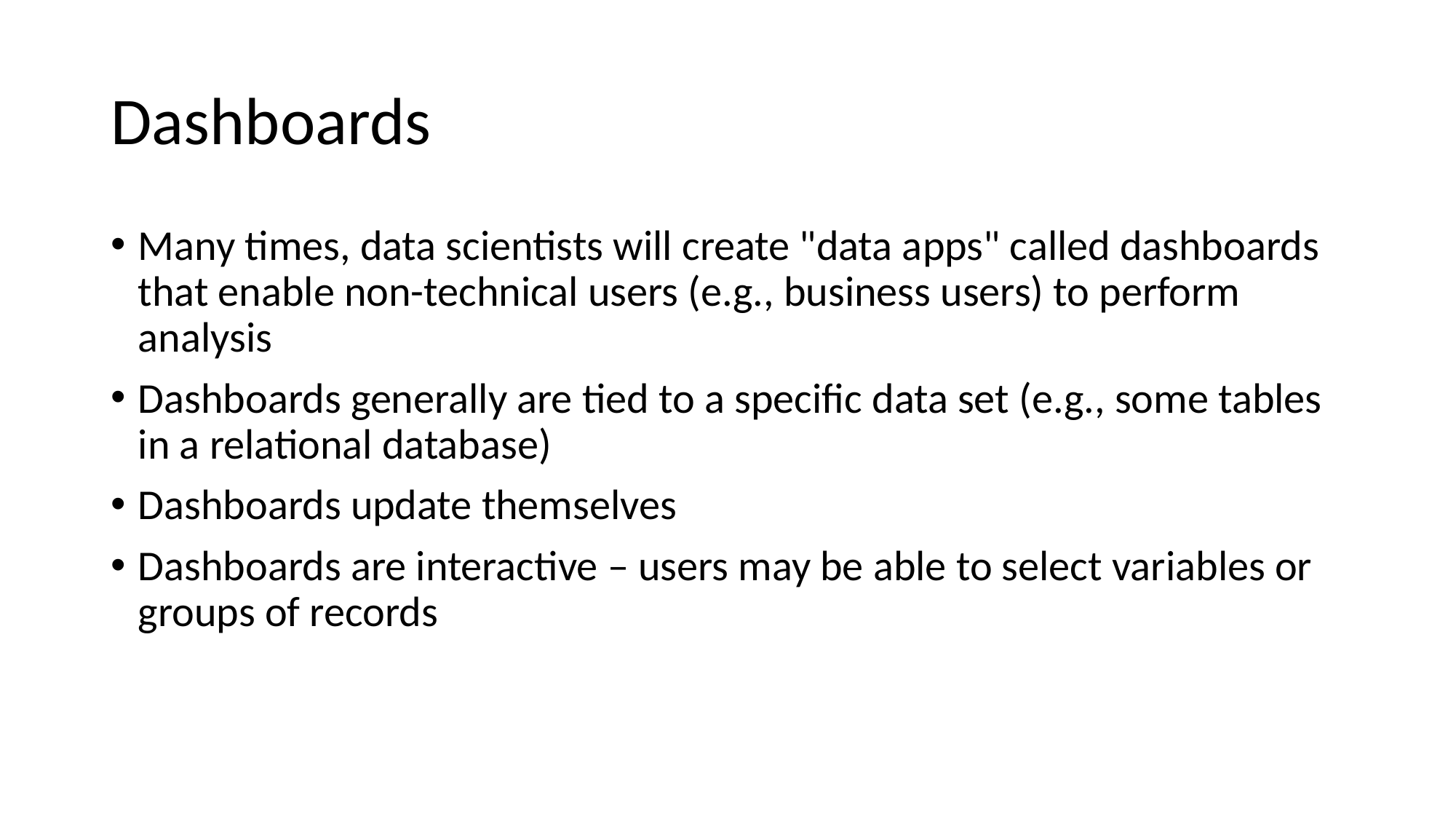

# Dashboards
Many times, data scientists will create "data apps" called dashboards that enable non-technical users (e.g., business users) to perform analysis
Dashboards generally are tied to a specific data set (e.g., some tables in a relational database)
Dashboards update themselves
Dashboards are interactive – users may be able to select variables or groups of records